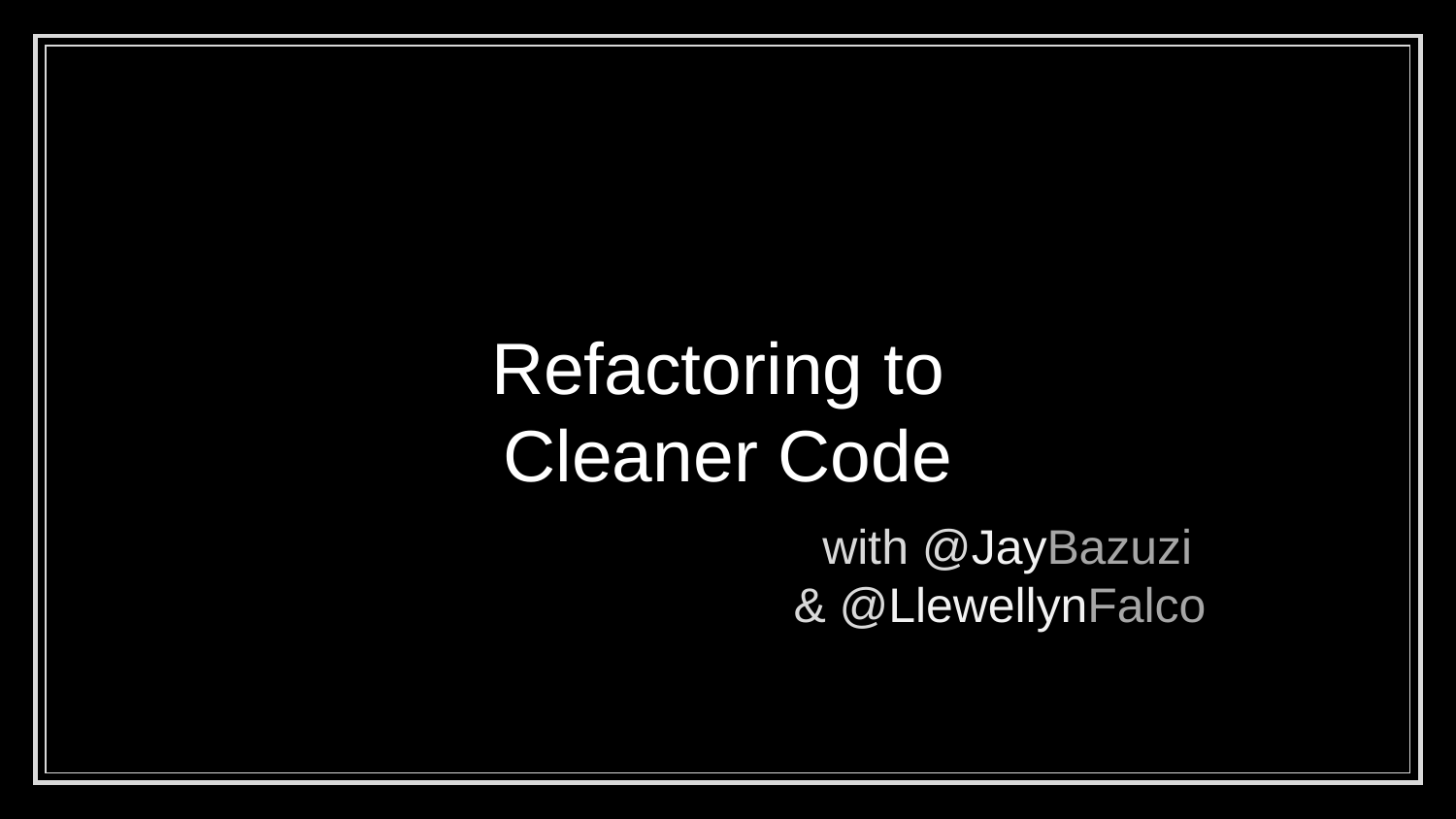

# Refactoring to Cleaner Code
with @JayBazuzi
& @LlewellynFalco